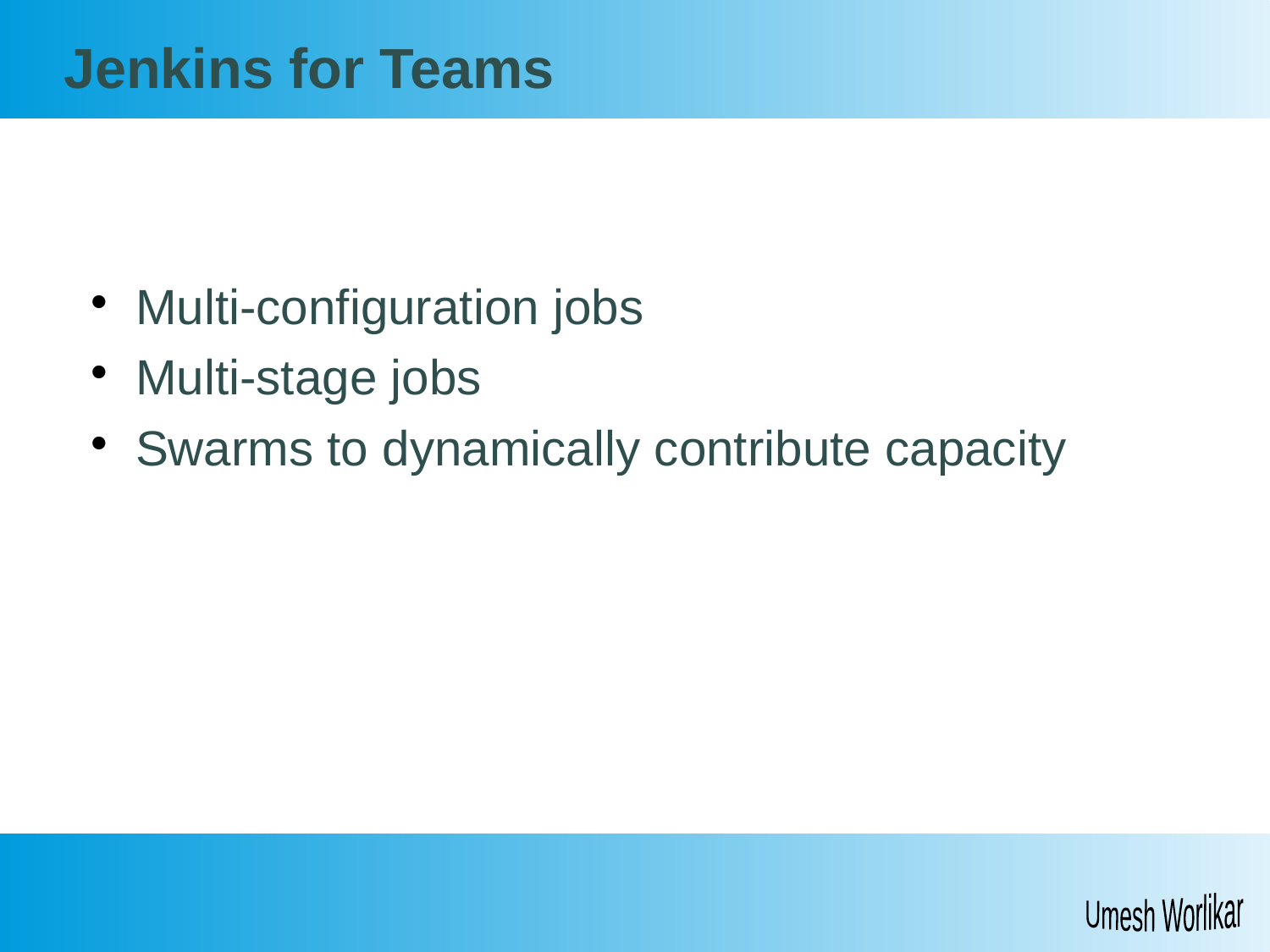

Jenkins for Teams
Multi-configuration jobs
Multi-stage jobs
Swarms to dynamically contribute capacity

Umesh Worlikar